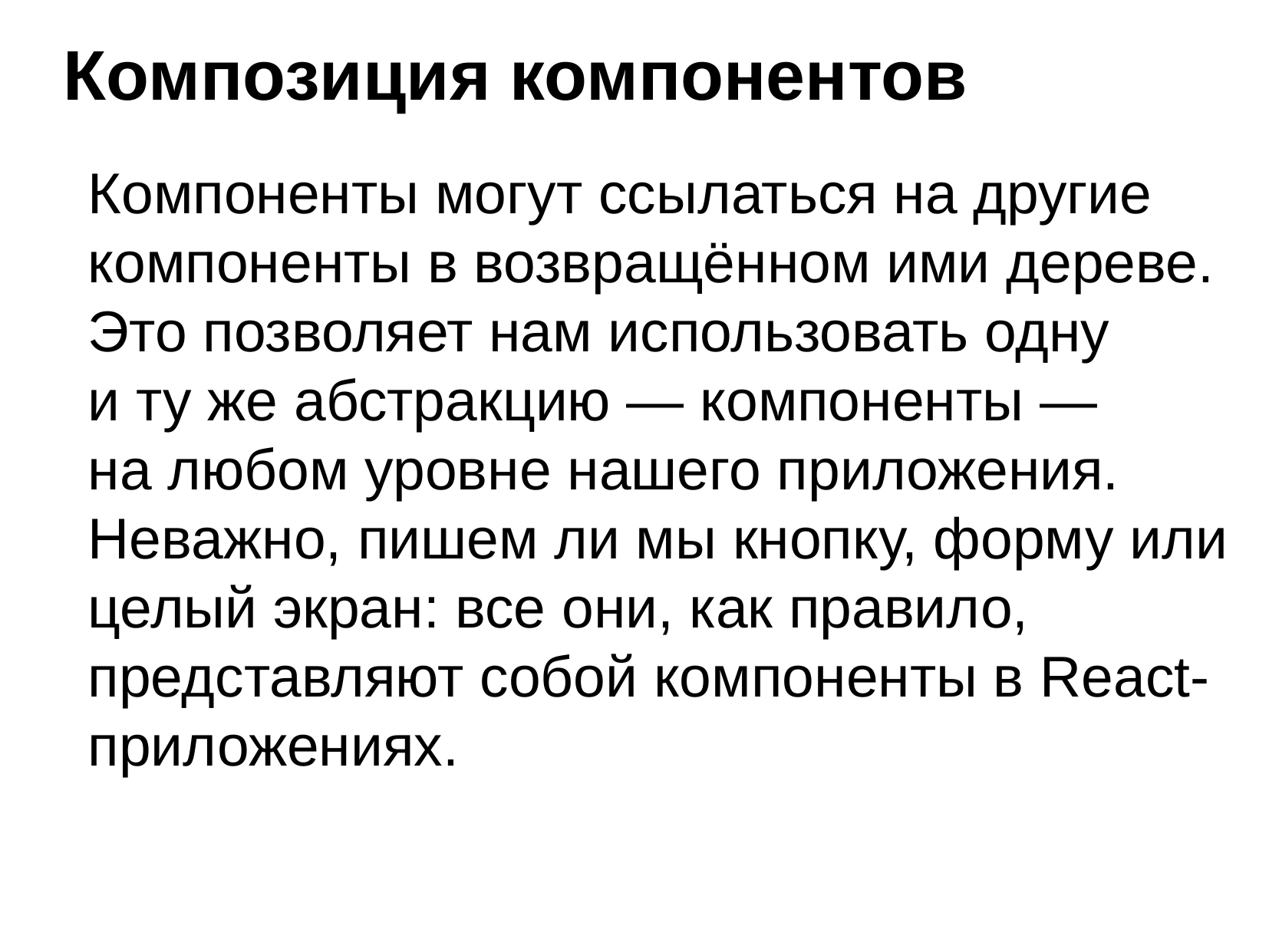

# Композиция компонентов
Компоненты могут ссылаться на другие компоненты в возвращённом ими дереве. Это позволяет нам использовать одну и ту же абстракцию — компоненты — на любом уровне нашего приложения. Неважно, пишем ли мы кнопку, форму или целый экран: все они, как правило, представляют собой компоненты в React-приложениях.